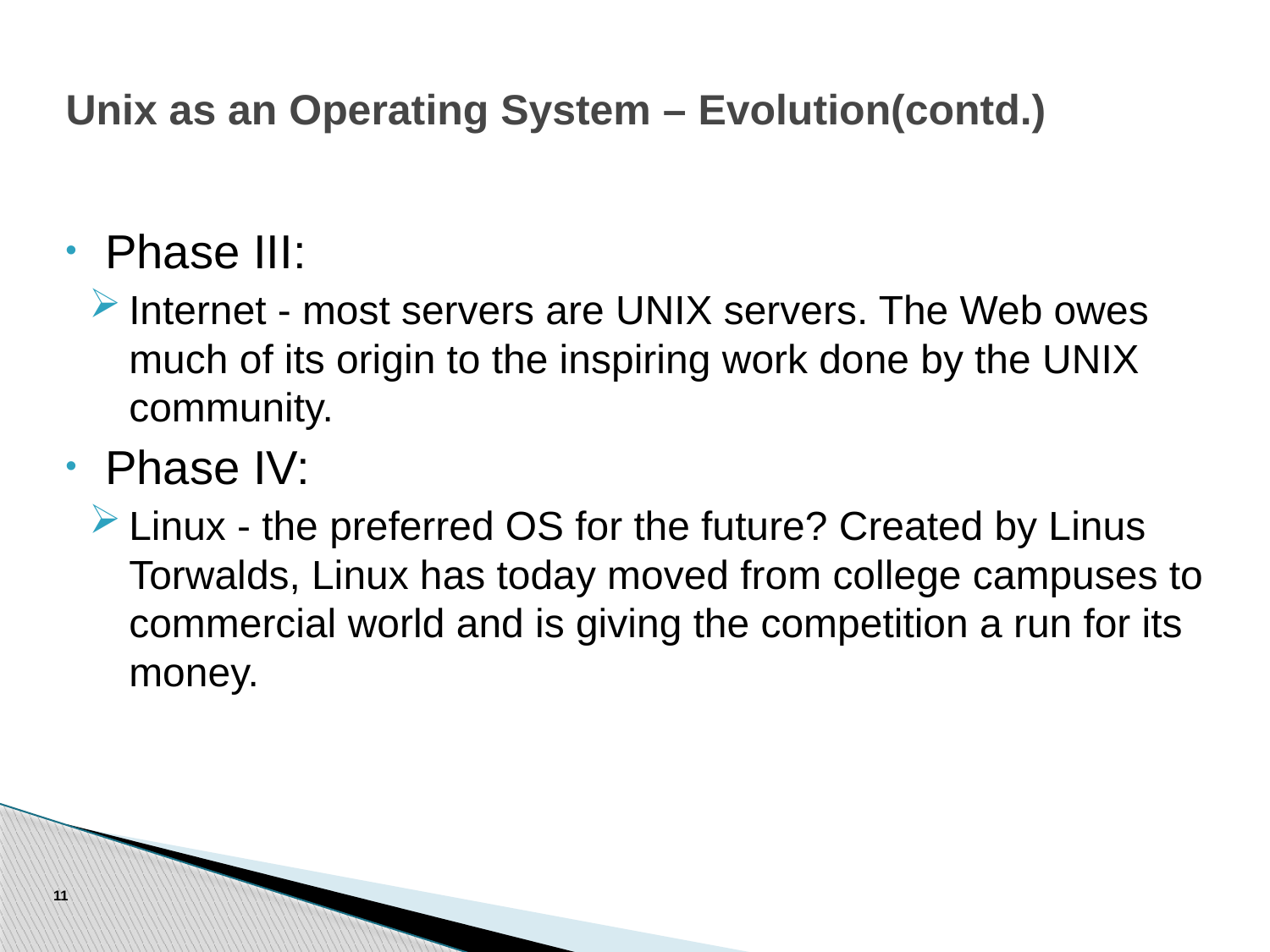

# Unix as an Operating System – Evolution(contd.)
Phase III:
Internet - most servers are UNIX servers. The Web owes much of its origin to the inspiring work done by the UNIX community.
Phase IV:
Linux - the preferred OS for the future? Created by Linus Torwalds, Linux has today moved from college campuses to commercial world and is giving the competition a run for its money.
11